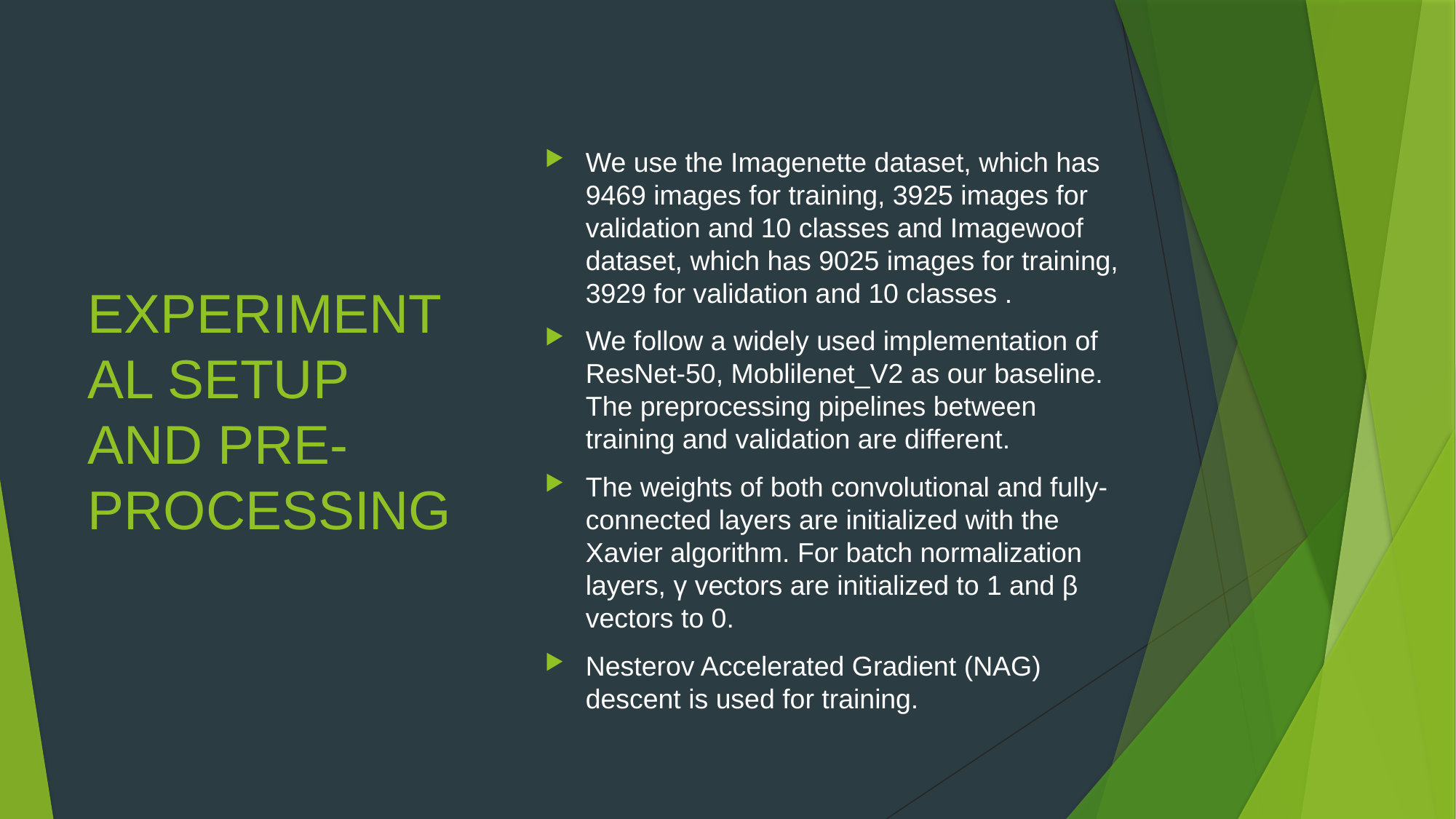

# EXPERIMENTAL SETUP AND PRE-PROCESSING
We use the Imagenette dataset, which has 9469 images for training, 3925 images for validation and 10 classes and Imagewoof dataset, which has 9025 images for training, 3929 for validation and 10 classes .
We follow a widely used implementation of ResNet-50, Moblilenet_V2 as our baseline. The preprocessing pipelines between training and validation are different.
The weights of both convolutional and fully-connected layers are initialized with the Xavier algorithm. For batch normalization layers, γ vectors are initialized to 1 and β vectors to 0.
Nesterov Accelerated Gradient (NAG) descent is used for training.